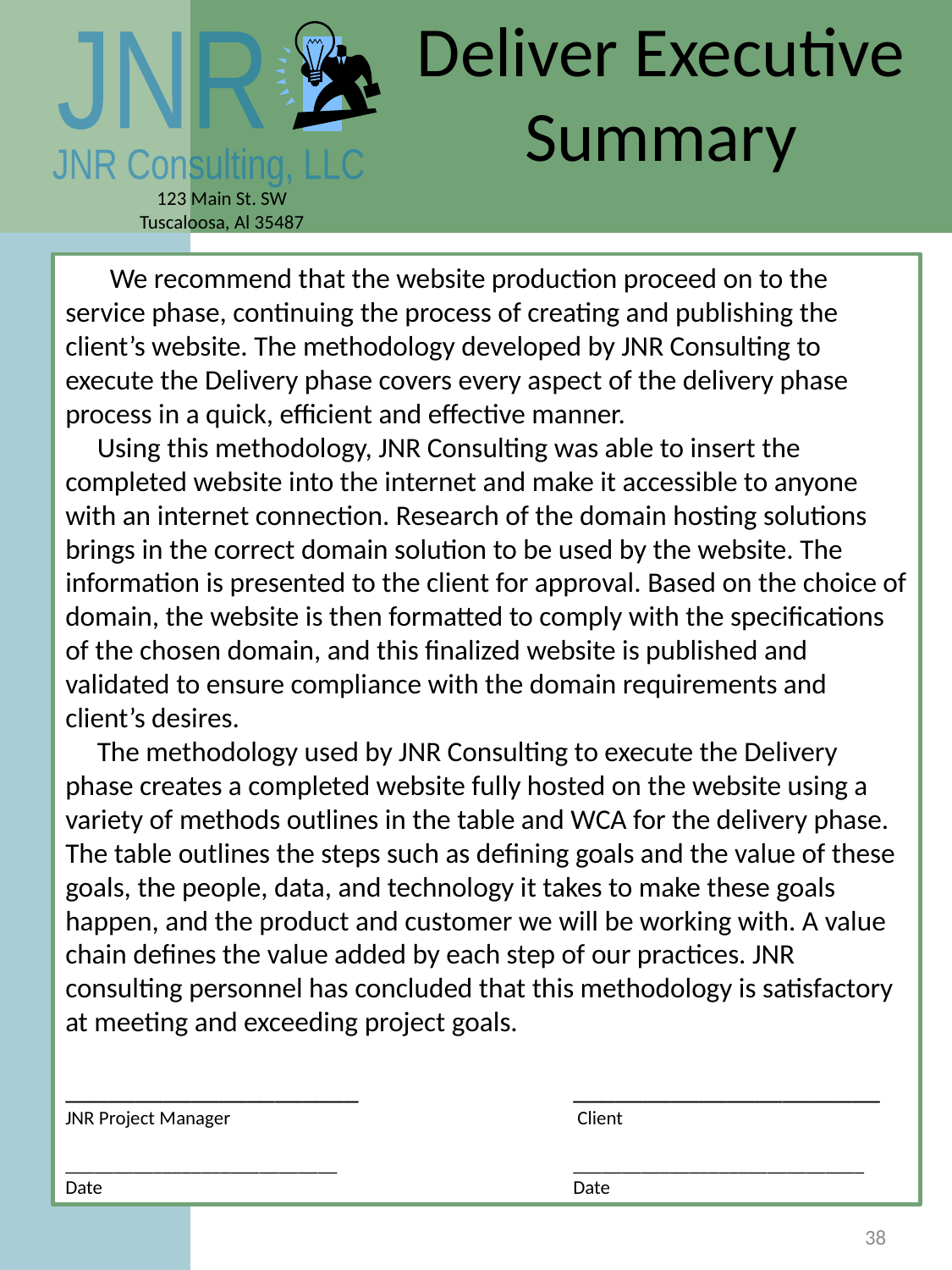

Deliver Executive Summary
       We recommend that the website production proceed on to the service phase, continuing the process of creating and publishing the client’s website. The methodology developed by JNR Consulting to execute the Delivery phase covers every aspect of the delivery phase process in a quick, efficient and effective manner.
     Using this methodology, JNR Consulting was able to insert the completed website into the internet and make it accessible to anyone with an internet connection. Research of the domain hosting solutions brings in the correct domain solution to be used by the website. The information is presented to the client for approval. Based on the choice of domain, the website is then formatted to comply with the specifications of the chosen domain, and this finalized website is published and validated to ensure compliance with the domain requirements and client’s desires.
     The methodology used by JNR Consulting to execute the Delivery phase creates a completed website fully hosted on the website using a variety of methods outlines in the table and WCA for the delivery phase. The table outlines the steps such as defining goals and the value of these goals, the people, data, and technology it takes to make these goals happen, and the product and customer we will be working with. A value chain defines the value added by each step of our practices. JNR consulting personnel has concluded that this methodology is satisfactory at meeting and exceeding project goals.

_____________________		______________________
JNR Project Manager			 Client

____________________________		______________________________
Date				Date
38